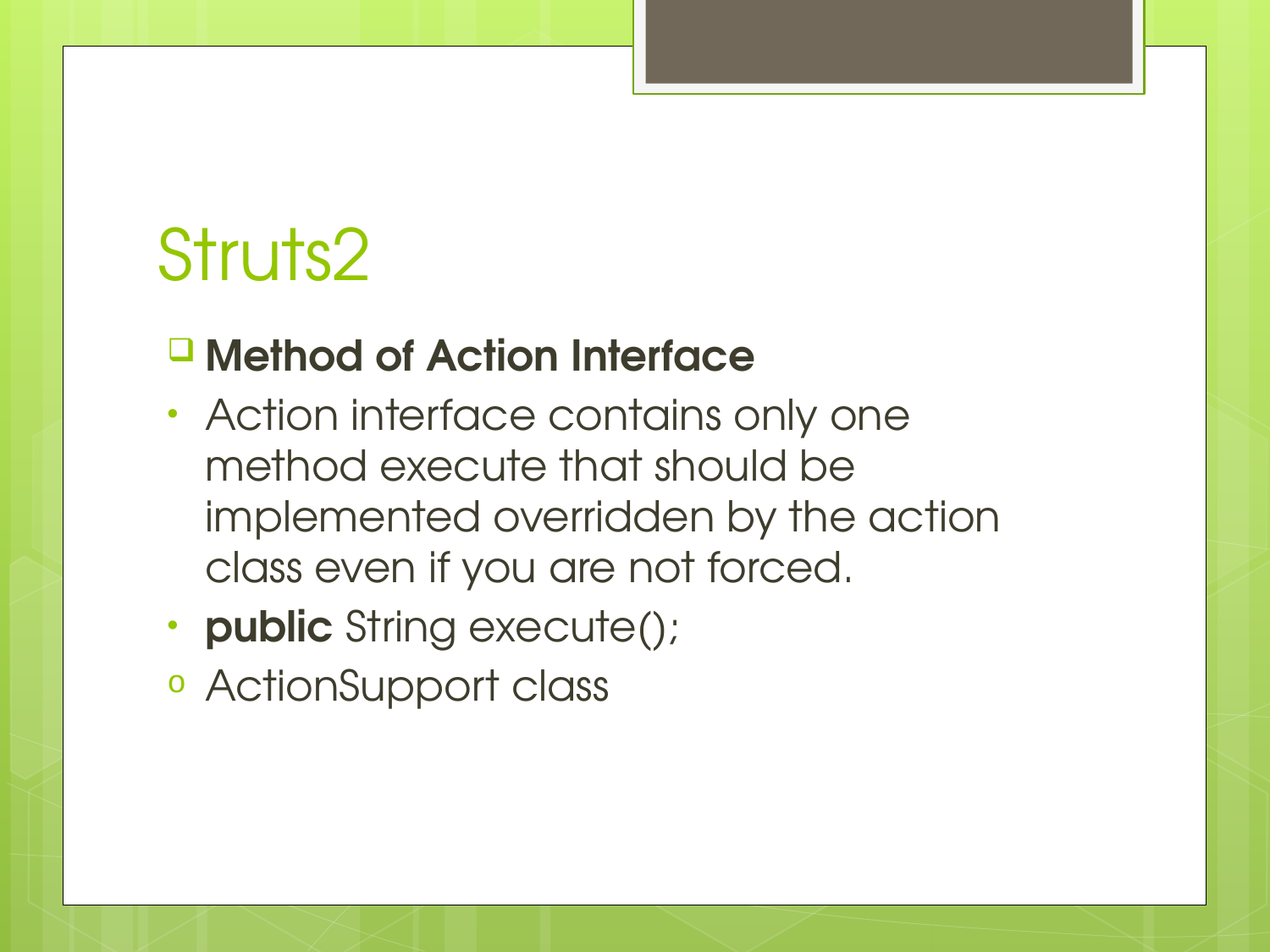

# Struts2
Method of Action Interface
Action interface contains only one method execute that should be implemented overridden by the action class even if you are not forced.
public String execute();
ActionSupport class